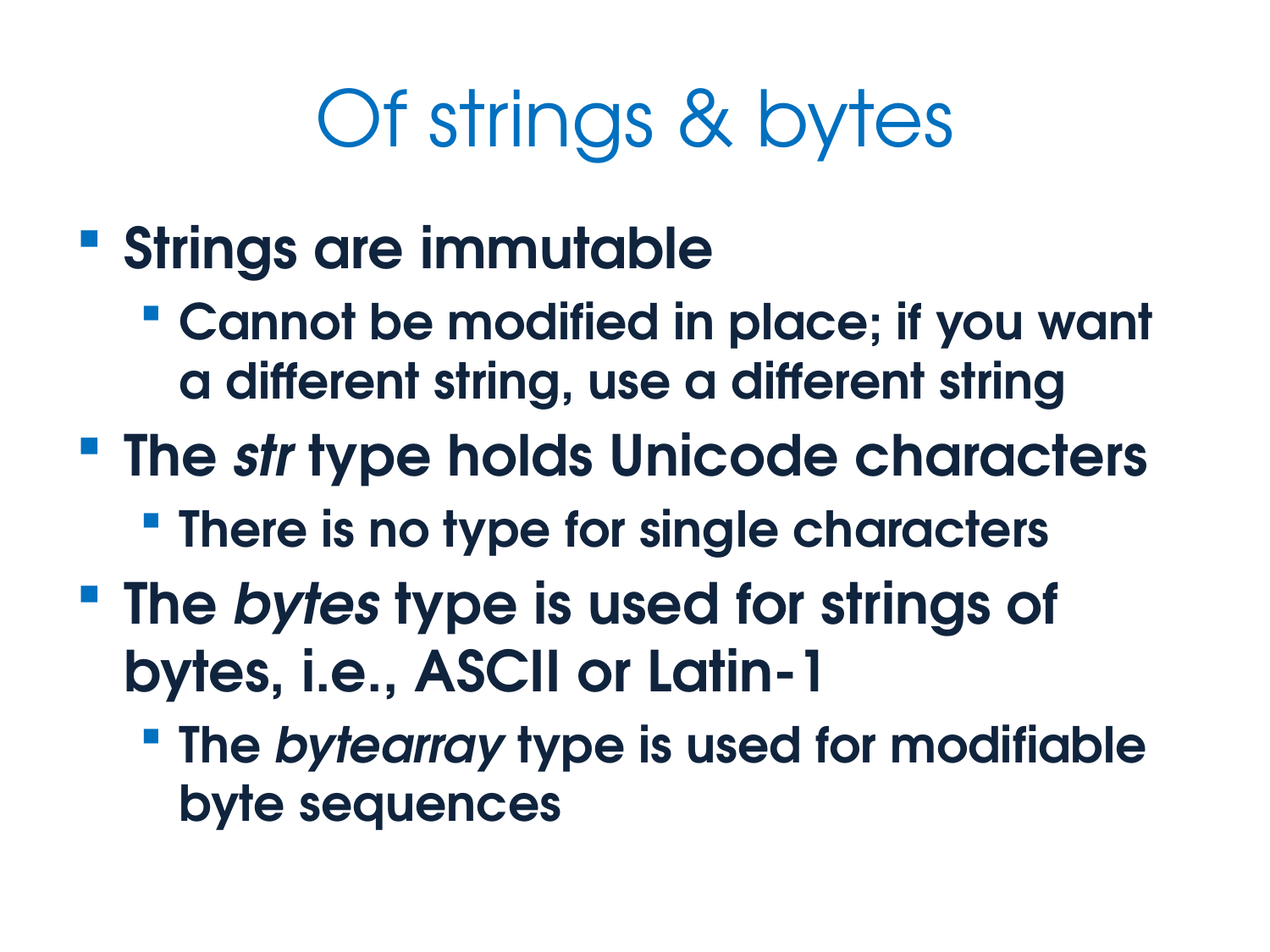

# Of strings & bytes
Strings are immutable
Cannot be modified in place; if you want a different string, use a different string
The str type holds Unicode characters
There is no type for single characters
The bytes type is used for strings of bytes, i.e., ASCII or Latin-1
The bytearray type is used for modifiable byte sequences